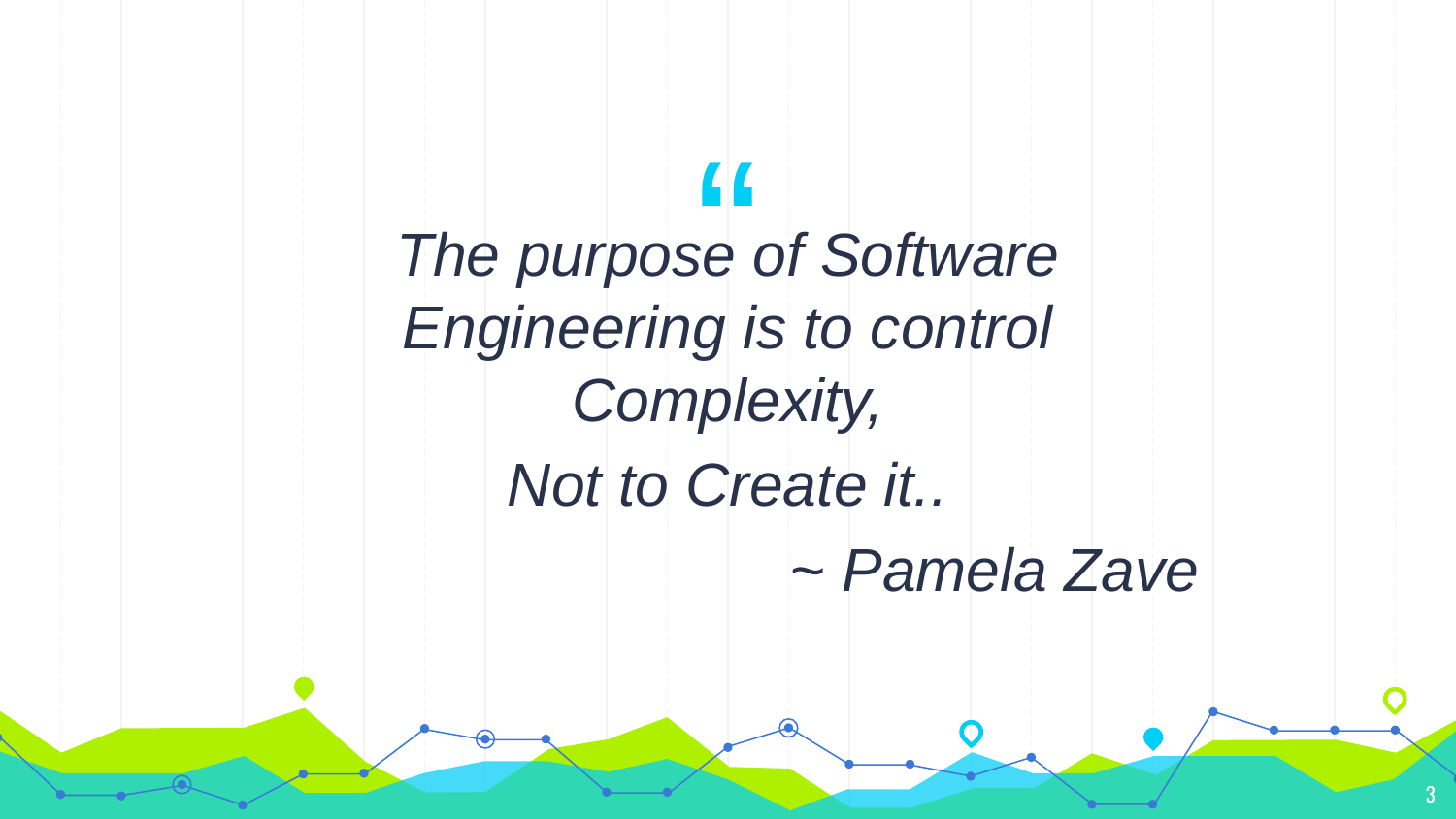

The purpose of Software Engineering is to control Complexity,
Not to Create it..
~ Pamela Zave
3